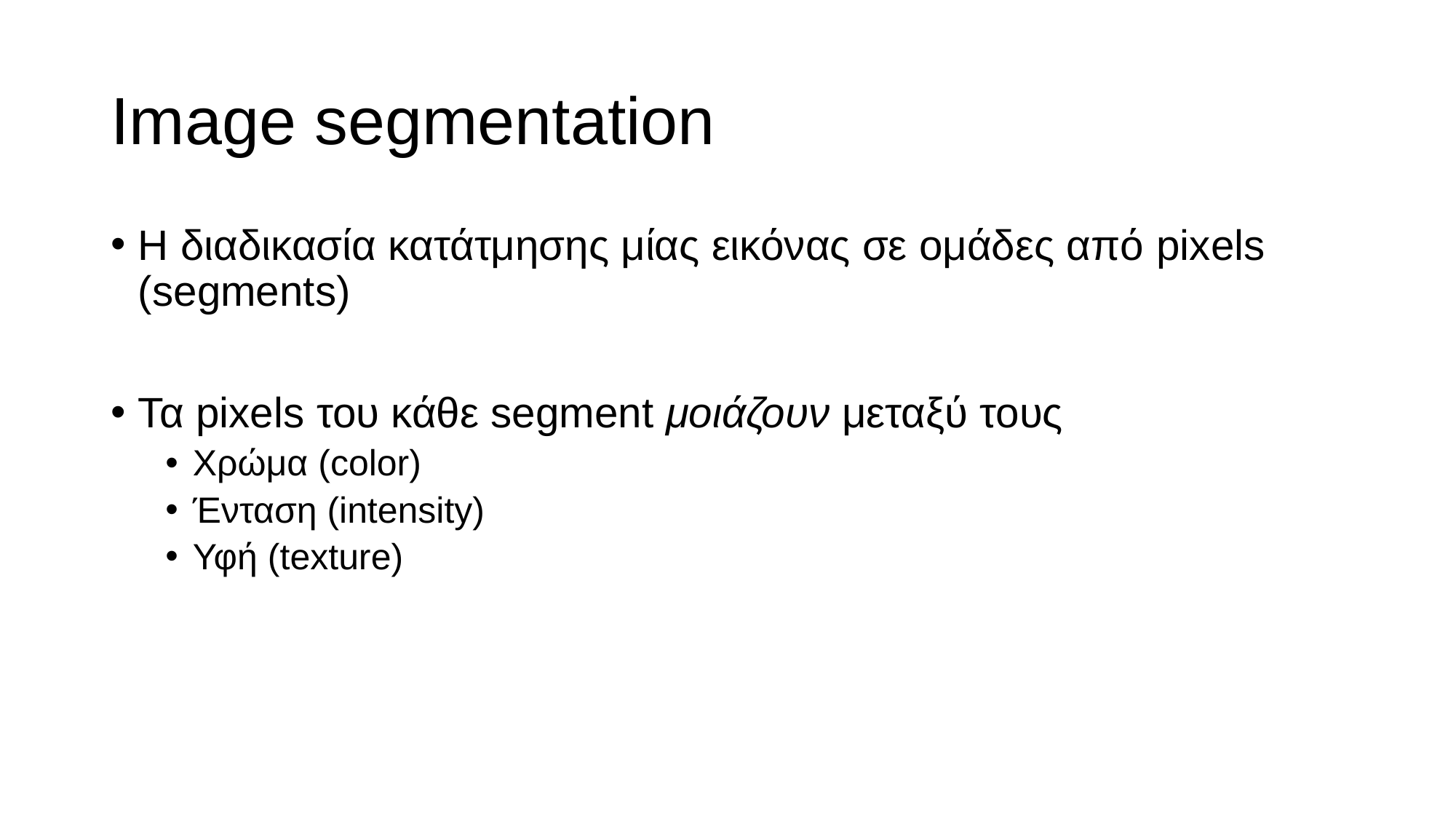

# Image segmentation
Η διαδικασία κατάτμησης μίας εικόνας σε ομάδες από pixels (segments)

Τα pixels του κάθε segment μοιάζουν μεταξύ τους
Χρώμα (color)
Ένταση (intensity)
Υφή (texture)